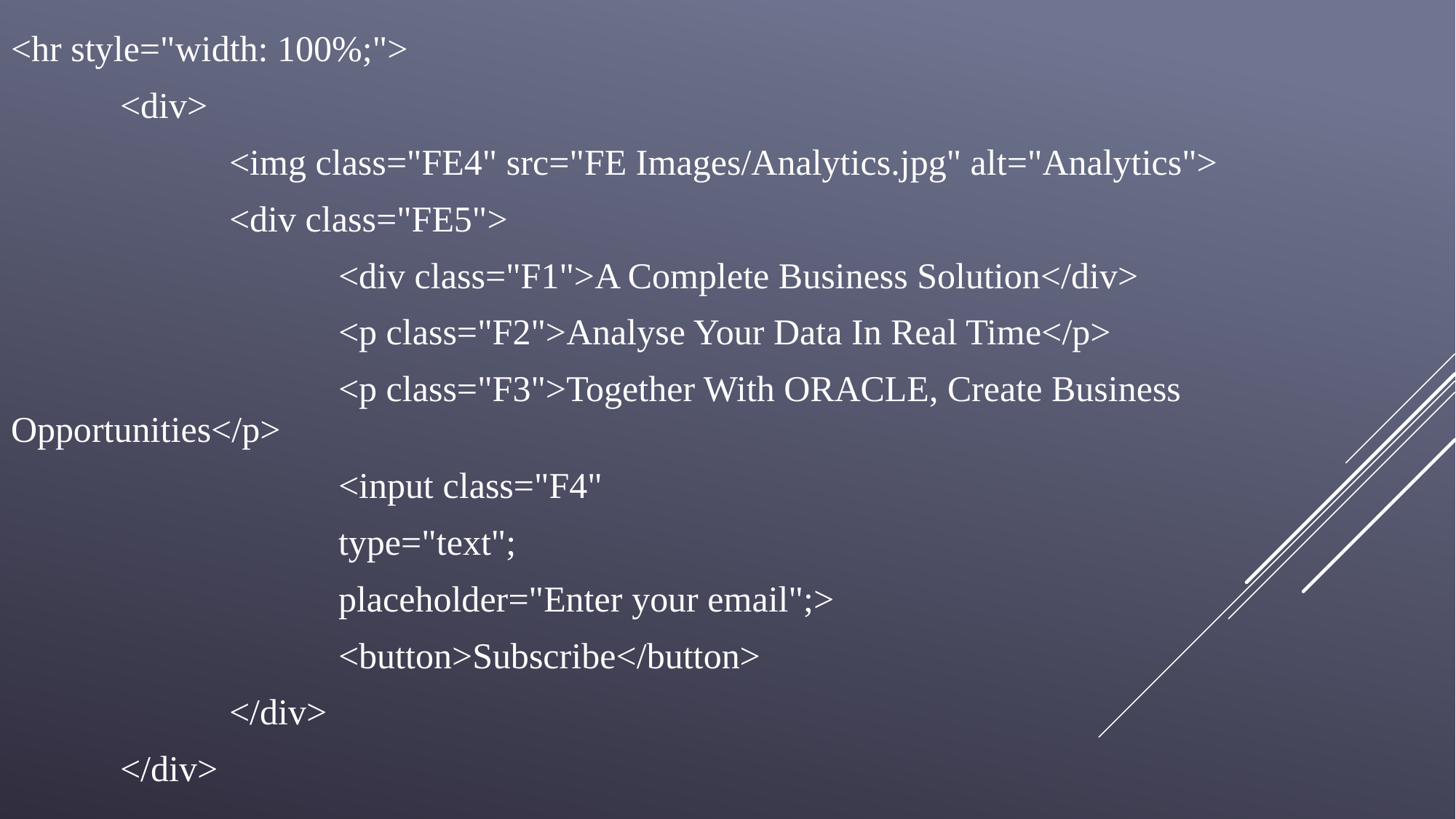

<hr style="width: 100%;">
	<div>
		<img class="FE4" src="FE Images/Analytics.jpg" alt="Analytics">
		<div class="FE5">
			<div class="F1">A Complete Business Solution</div>
			<p class="F2">Analyse Your Data In Real Time</p>
			<p class="F3">Together With ORACLE, Create Business Opportunities</p>
			<input class="F4"
			type="text";
			placeholder="Enter your email";>
			<button>Subscribe</button>
		</div>
	</div>